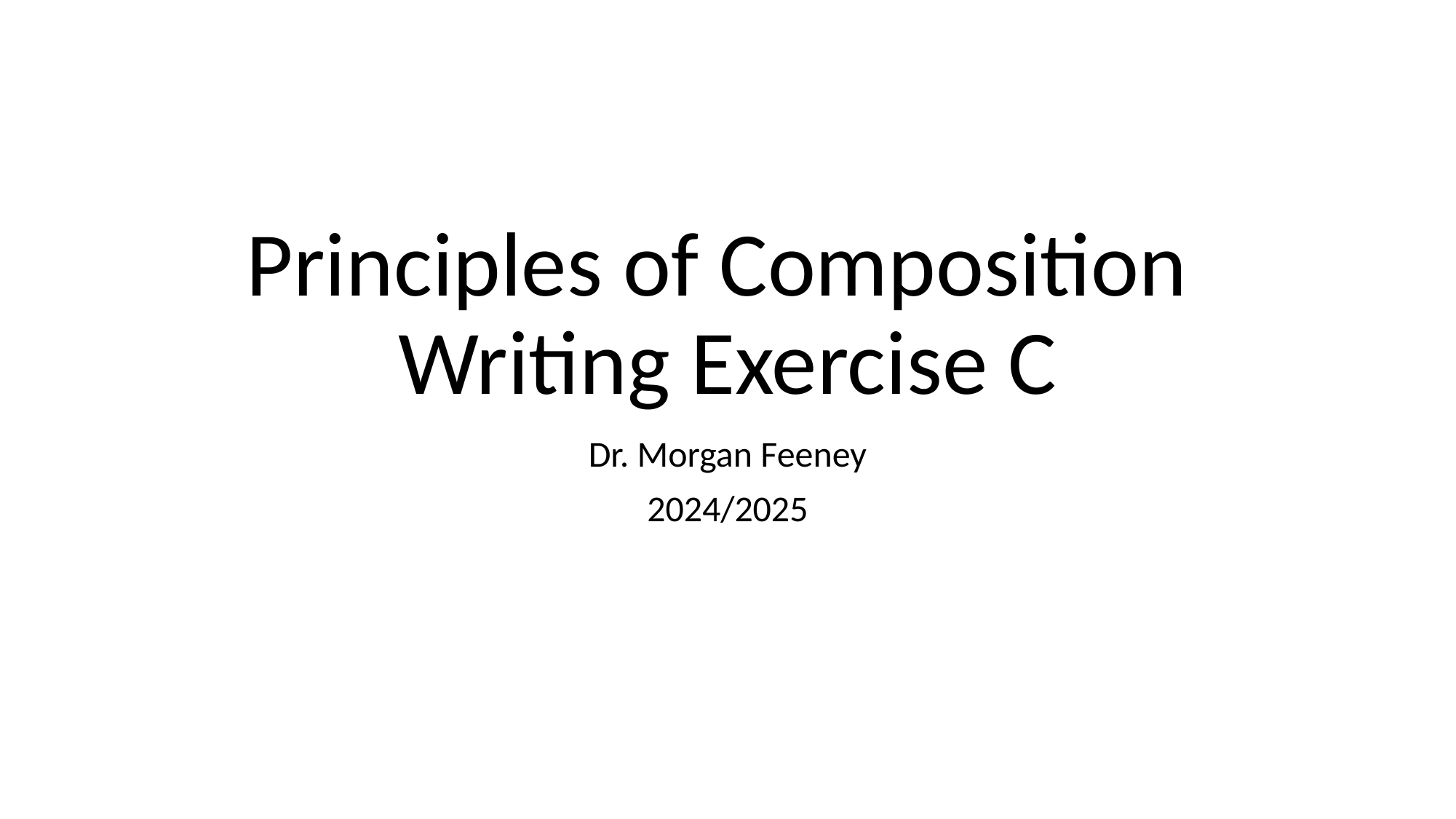

# Principles of Composition Writing Exercise C
Dr. Morgan Feeney
2024/2025